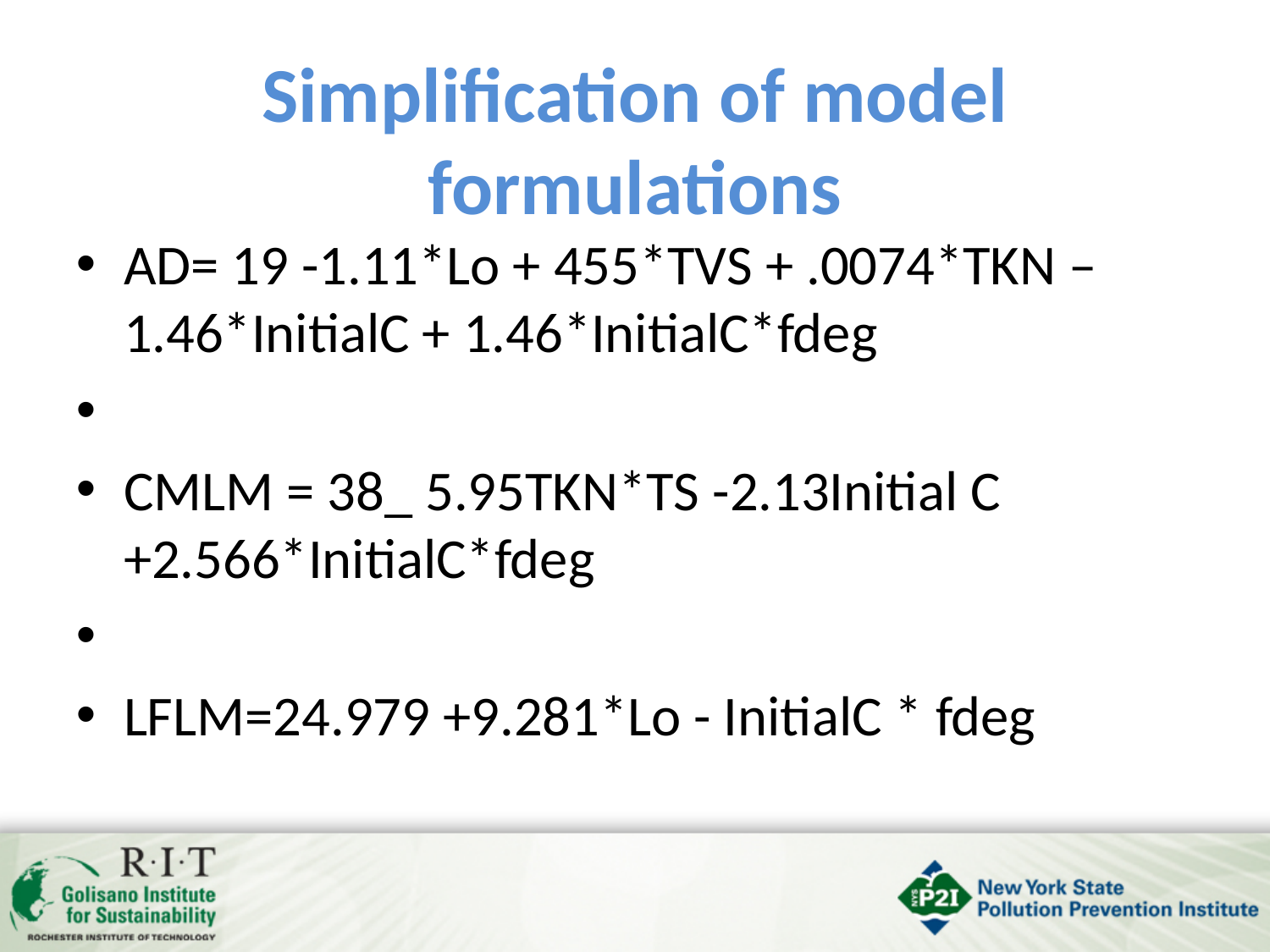

# Simplification of model formulations
AD= 19 -1.11*Lo + 455*TVS + .0074*TKN – 1.46*InitialC + 1.46*InitialC*fdeg

CMLM = 38_ 5.95TKN*TS -2.13Initial C +2.566*InitialC*fdeg

LFLM=24.979 +9.281*Lo - InitialC * fdeg